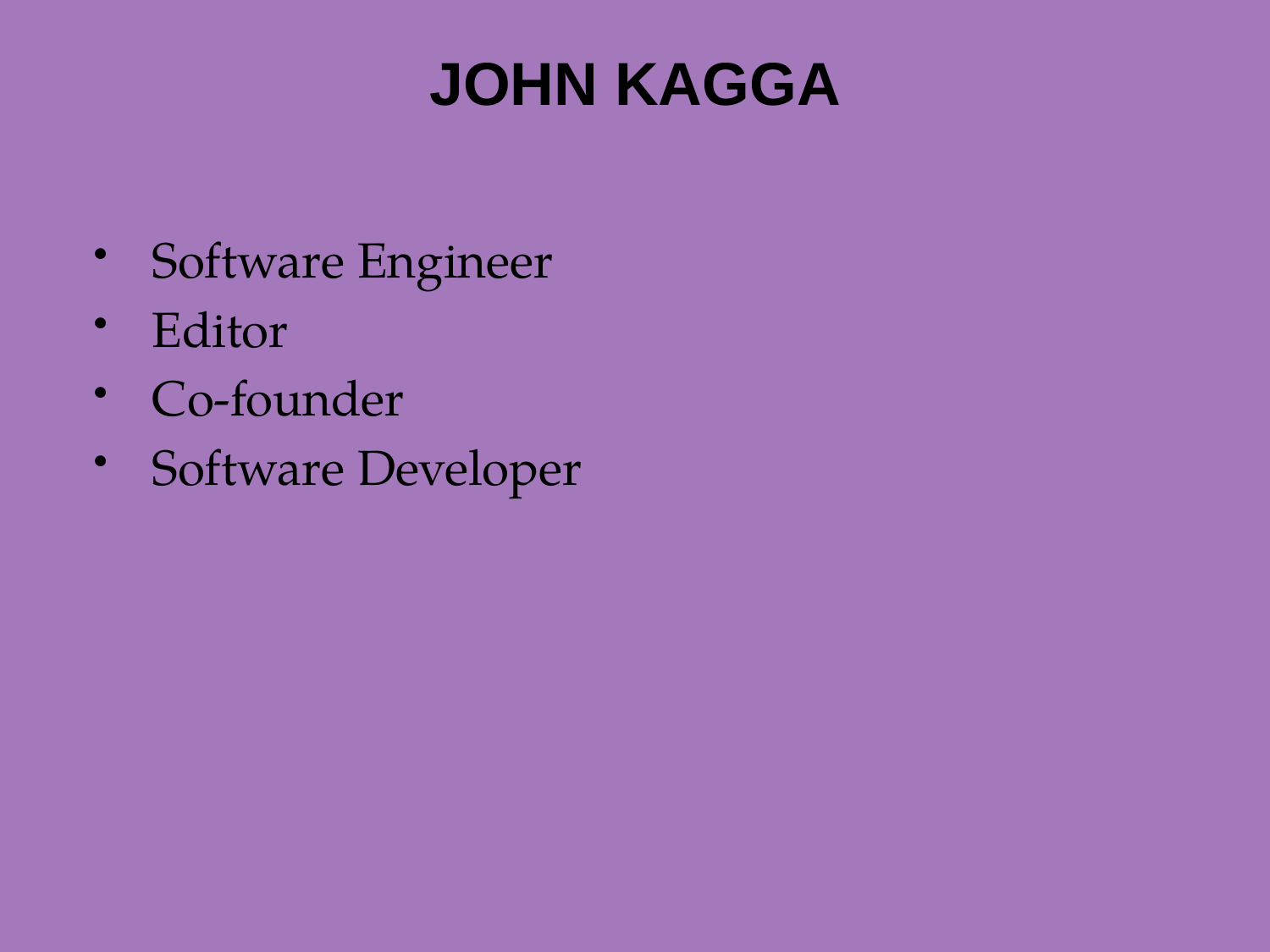

# JOHN KAGGA
Software Engineer
Editor
Co-founder
Software Developer